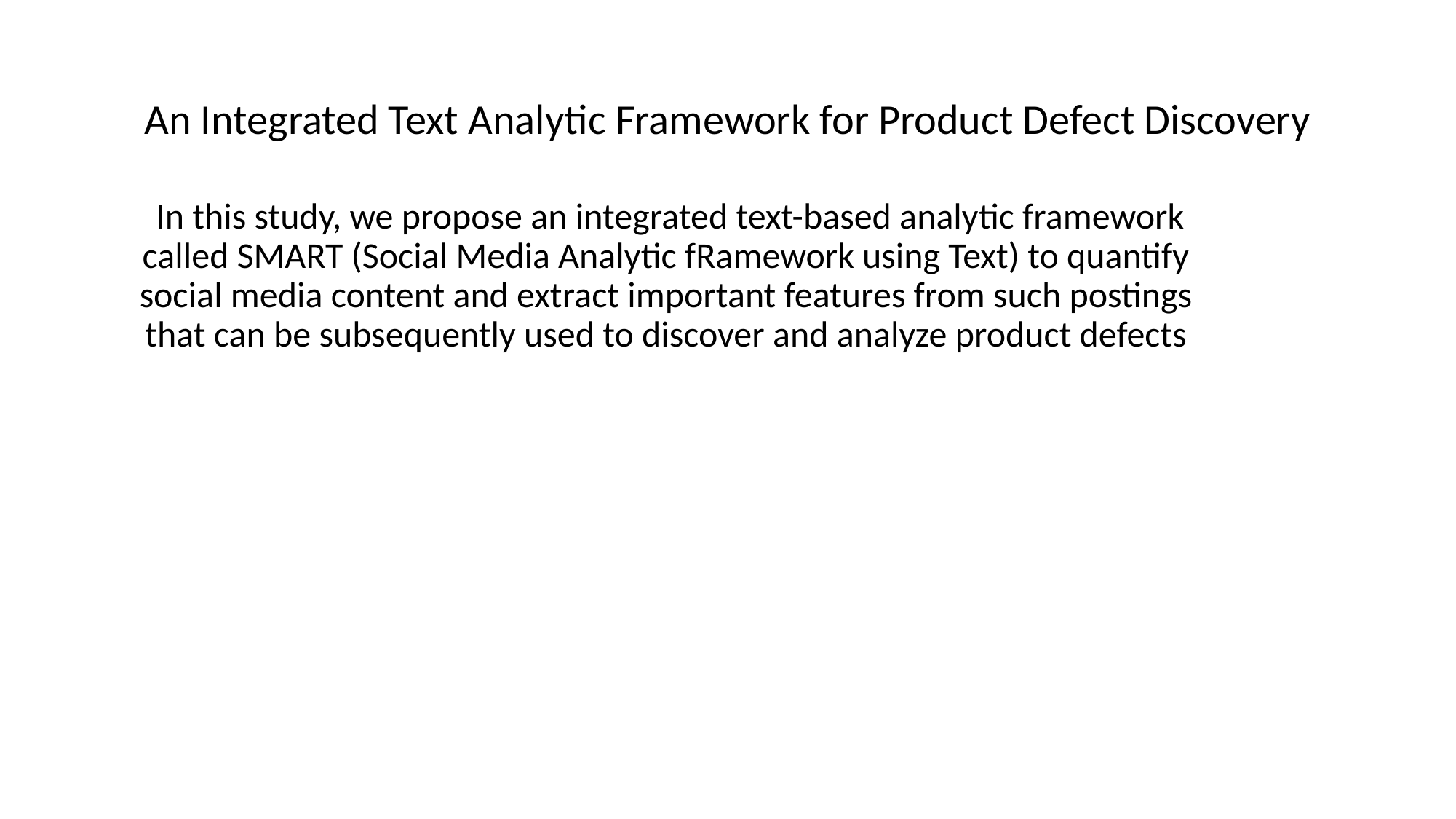

# An Integrated Text Analytic Framework for Product Defect Discovery
 In this study, we propose an integrated text-based analytic framework called SMART (Social Media Analytic fRamework using Text) to quantify social media content and extract important features from such postings that can be subsequently used to discover and analyze product defects